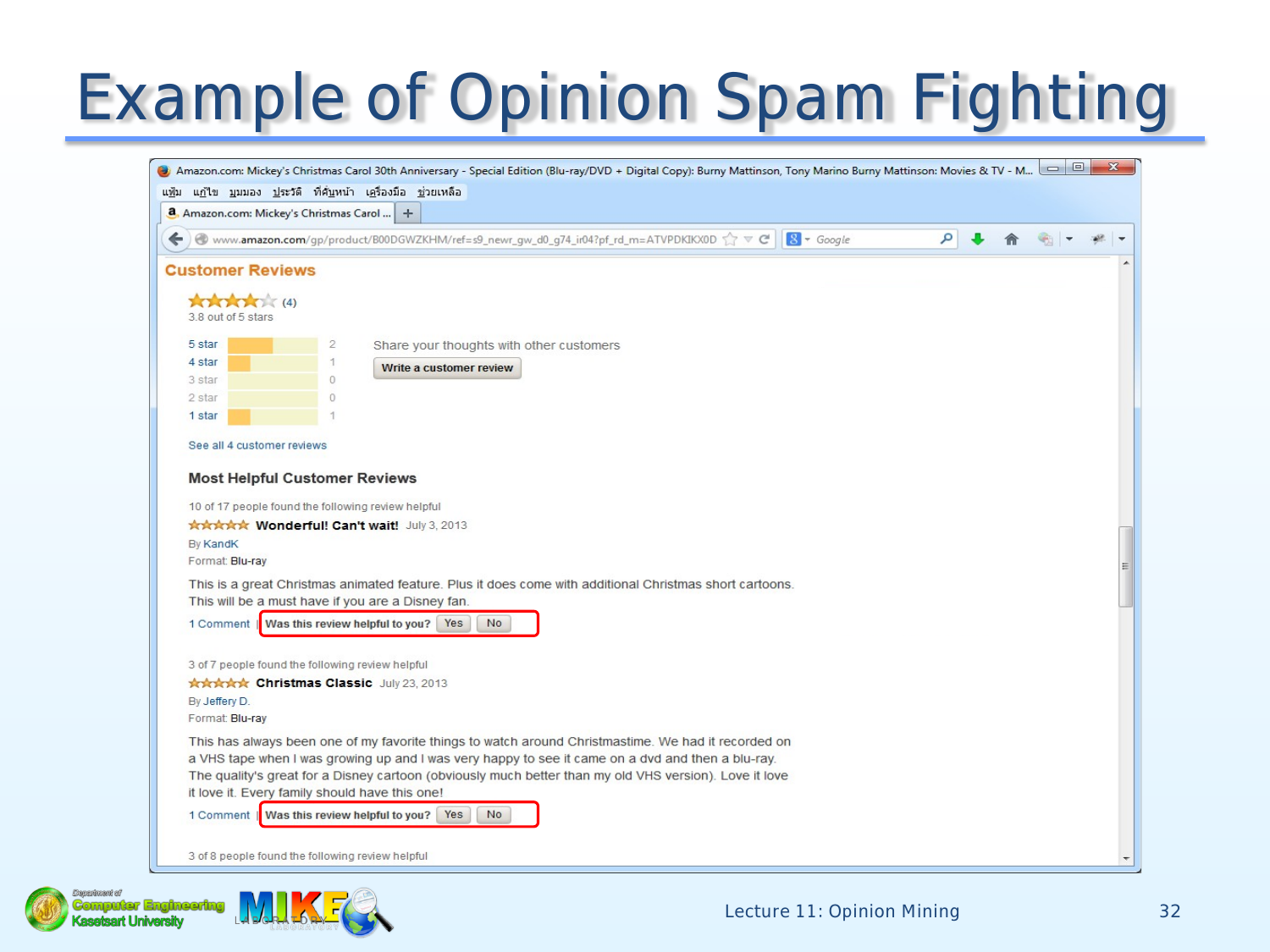

# Example of Opinion Spam Fighting

Lecture 11: Opinion Mining
32